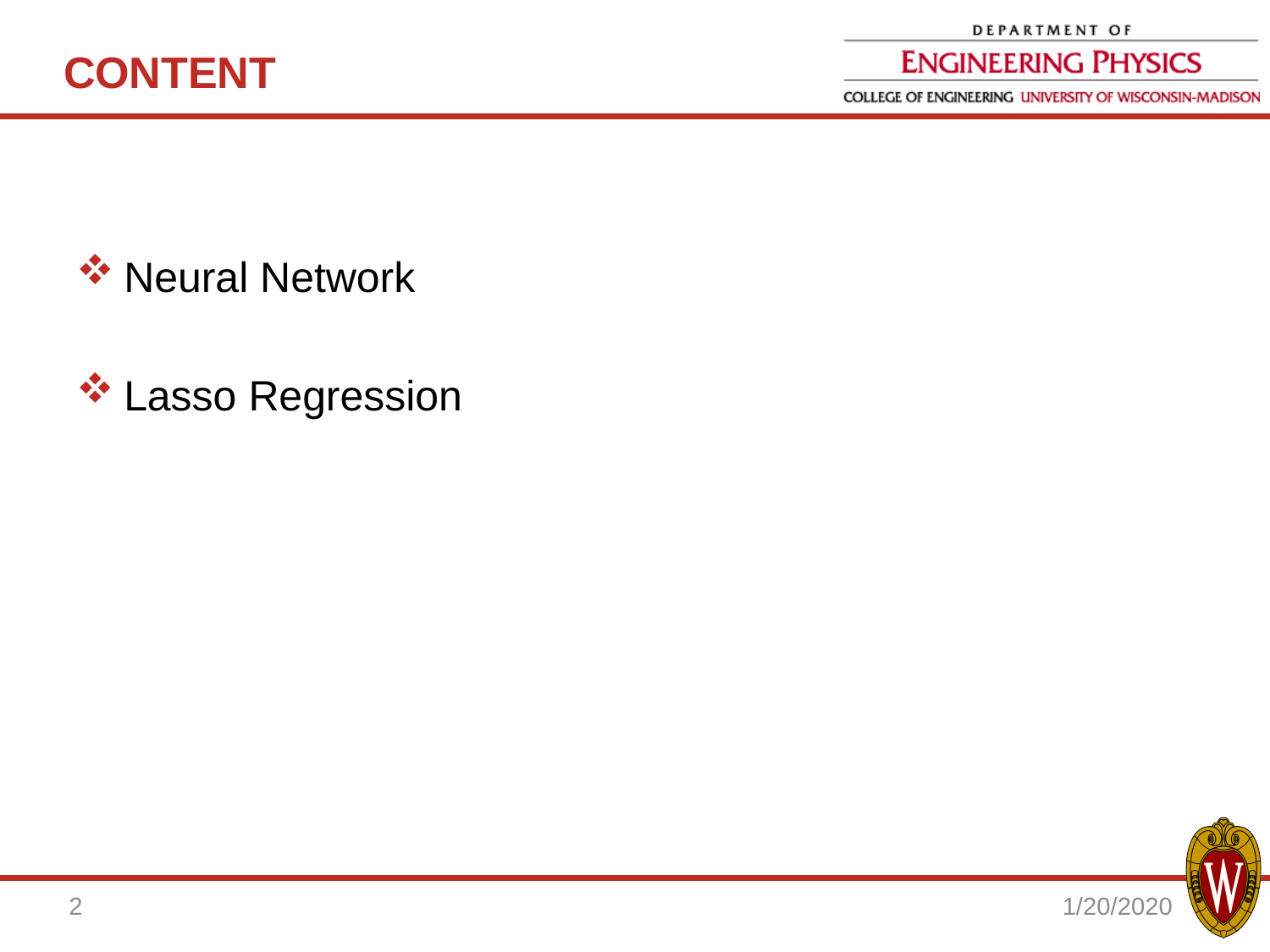

# CONTENT
Neural Network

Lasso Regression

2
1/20/2020